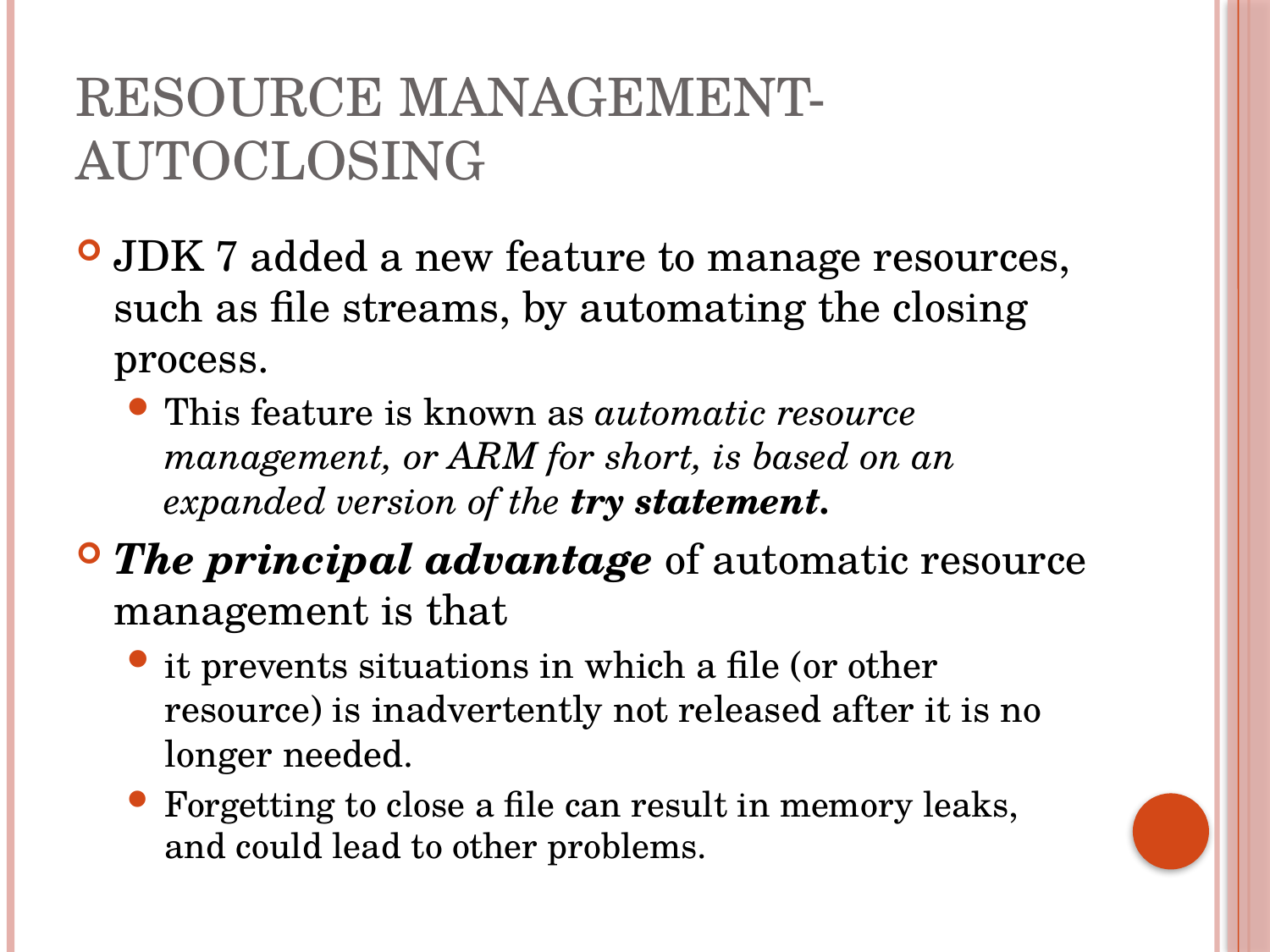

# Resource Management-autoclosing
JDK 7 added a new feature to manage resources, such as file streams, by automating the closing process.
This feature is known as automatic resource management, or ARM for short, is based on an expanded version of the try statement.
The principal advantage of automatic resource management is that
it prevents situations in which a file (or other resource) is inadvertently not released after it is no longer needed.
Forgetting to close a file can result in memory leaks, and could lead to other problems.